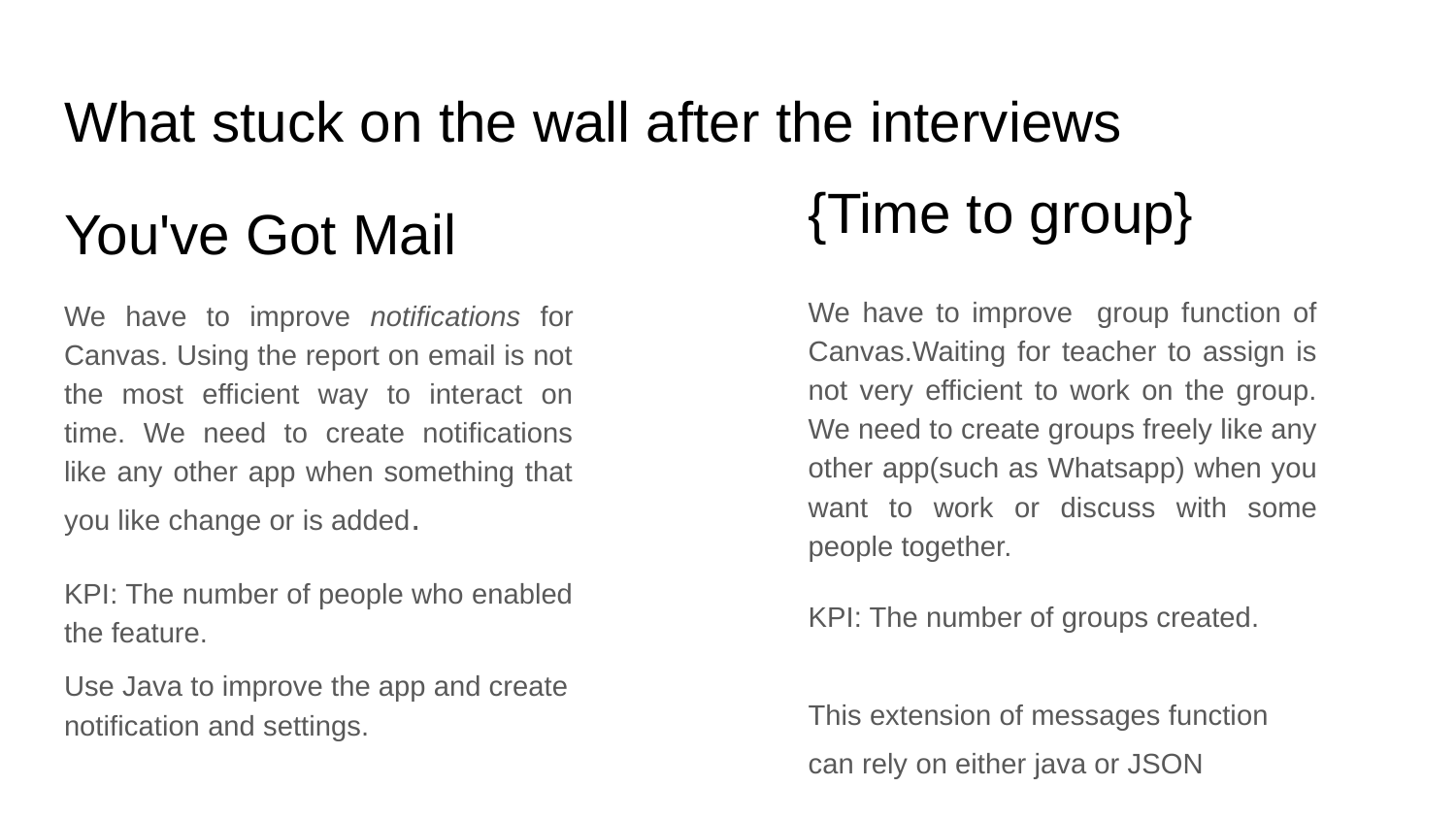

# What stuck on the wall after the interviews
{Time to group}
You've Got Mail
We have to improve  group function of Canvas.Waiting for teacher to assign is not very efficient to work on the group. We need to create groups freely like any other app(such as Whatsapp) when you want to work or discuss with some people together.
KPI: The number of groups created.
We have to improve notifications for Canvas. Using the report on email is not the most efficient way to interact on time. We need to create notifications like any other app when something that you like change or is added.
KPI: The number of people who enabled the feature.
Use Java to improve the app and create notification and settings.
This extension of messages function can rely on either java or JSON